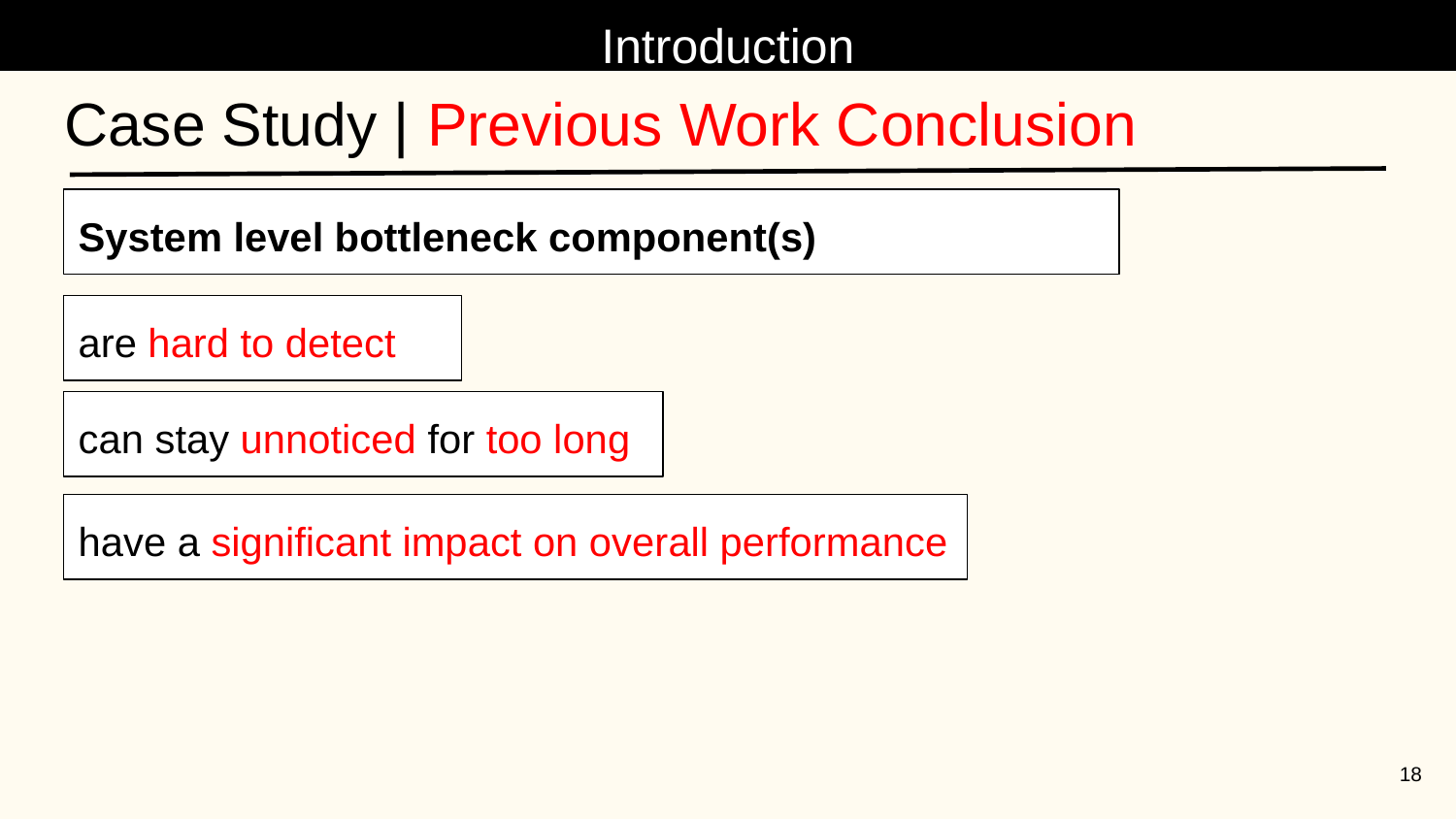

Introduction

# Case Study | Previous Work Conclusion
System level bottleneck component(s)
are hard to detect
can stay unnoticed for too long
have a significant impact on overall performance

18